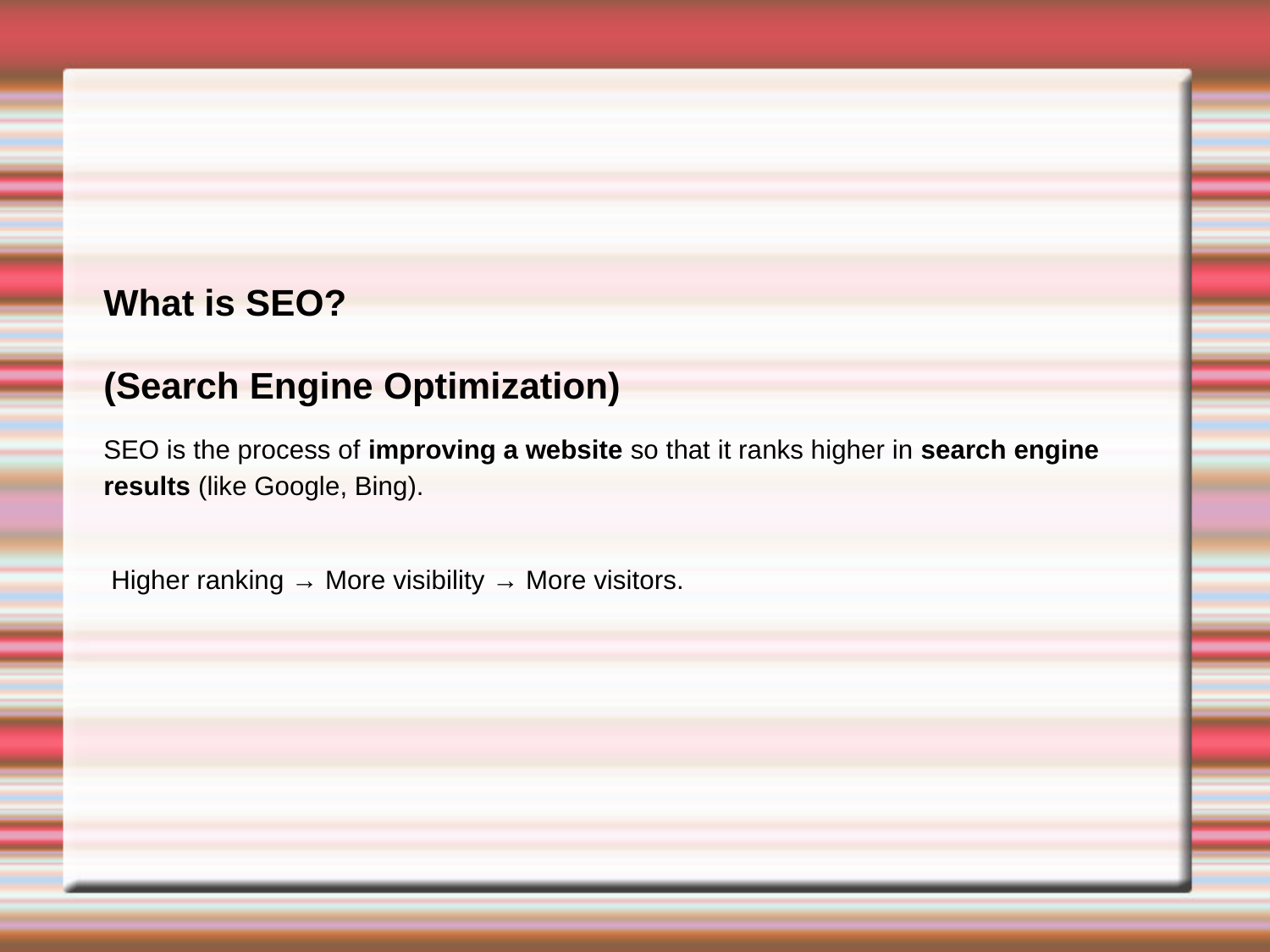

#
What is SEO?
(Search Engine Optimization)
SEO is the process of improving a website so that it ranks higher in search engine results (like Google, Bing).
 Higher ranking → More visibility → More visitors.